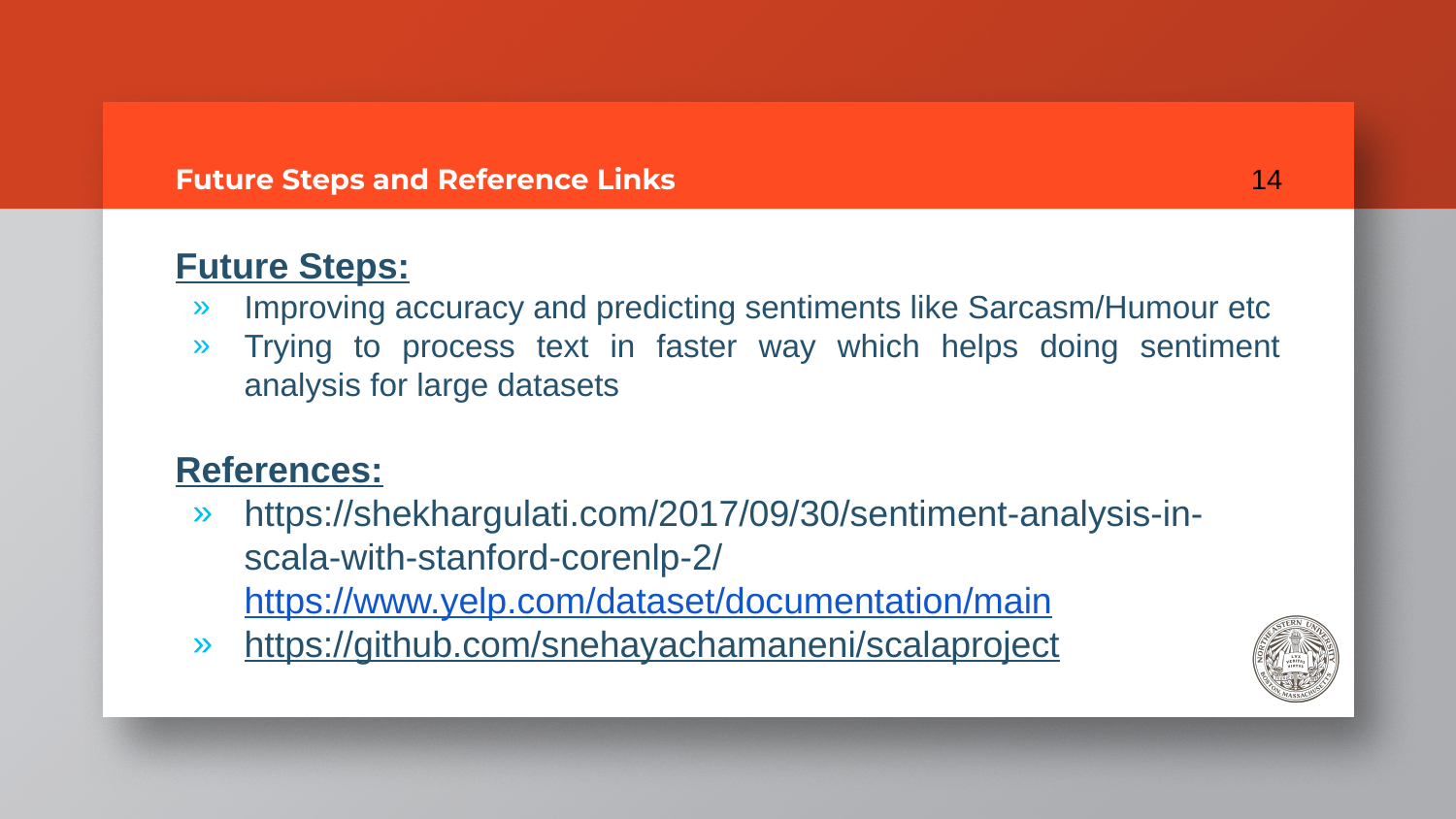

# Future Steps and Reference Links
14
Future Steps:
Improving accuracy and predicting sentiments like Sarcasm/Humour etc
Trying to process text in faster way which helps doing sentiment analysis for large datasets

References:
https://shekhargulati.com/2017/09/30/sentiment-analysis-in-scala-with-stanford-corenlp-2/https://www.yelp.com/dataset/documentation/main
https://github.com/snehayachamaneni/scalaproject